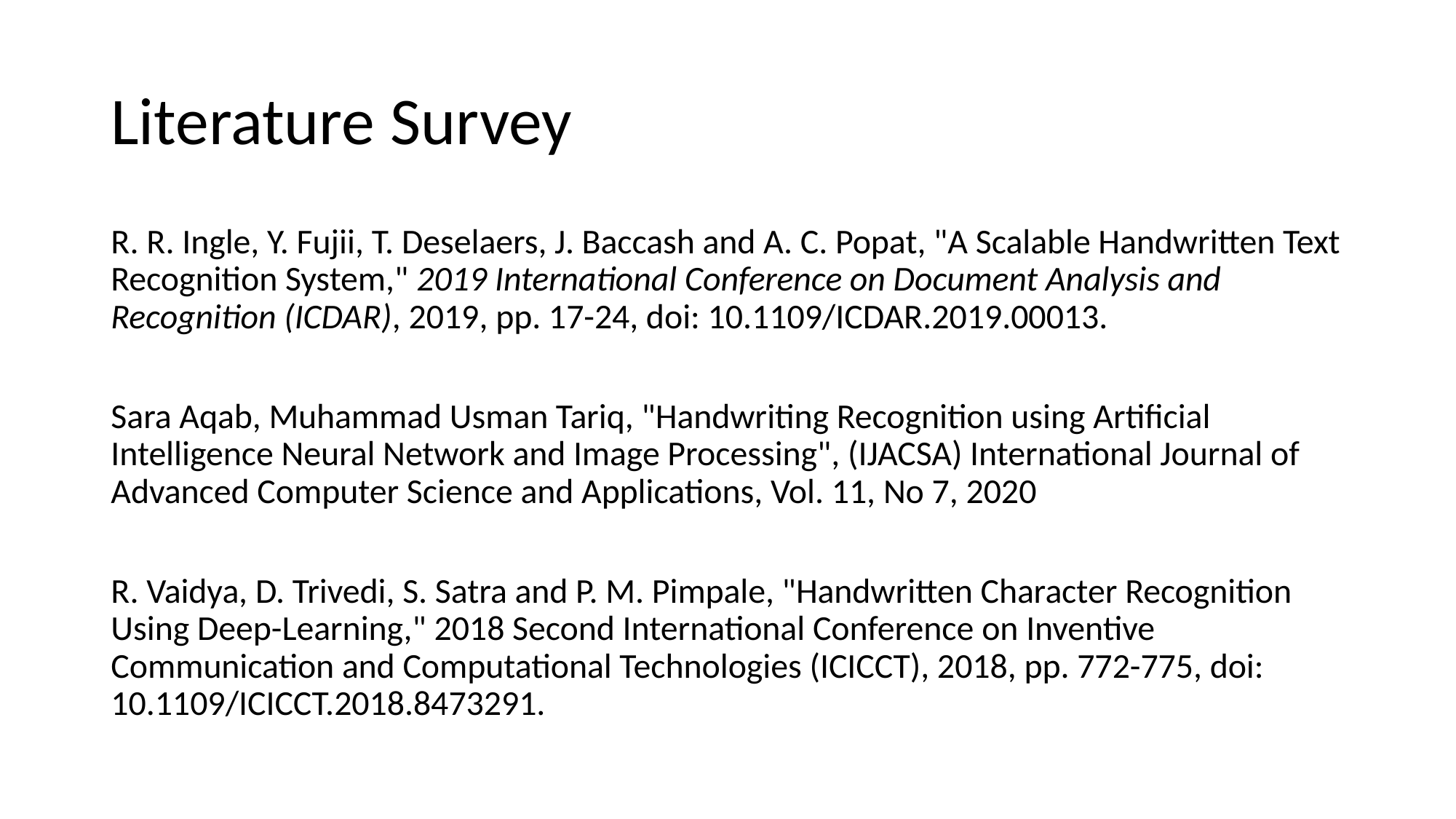

# Literature Survey
R. R. Ingle, Y. Fujii, T. Deselaers, J. Baccash and A. C. Popat, "A Scalable Handwritten Text Recognition System," 2019 International Conference on Document Analysis and Recognition (ICDAR), 2019, pp. 17-24, doi: 10.1109/ICDAR.2019.00013.

Sara Aqab, Muhammad Usman Tariq, "Handwriting Recognition using Artificial Intelligence Neural Network and Image Processing", (IJACSA) International Journal of Advanced Computer Science and Applications, Vol. 11, No 7, 2020

R. Vaidya, D. Trivedi, S. Satra and P. M. Pimpale, "Handwritten Character Recognition Using Deep-Learning," 2018 Second International Conference on Inventive Communication and Computational Technologies (ICICCT), 2018, pp. 772-775, doi: 10.1109/ICICCT.2018.8473291.